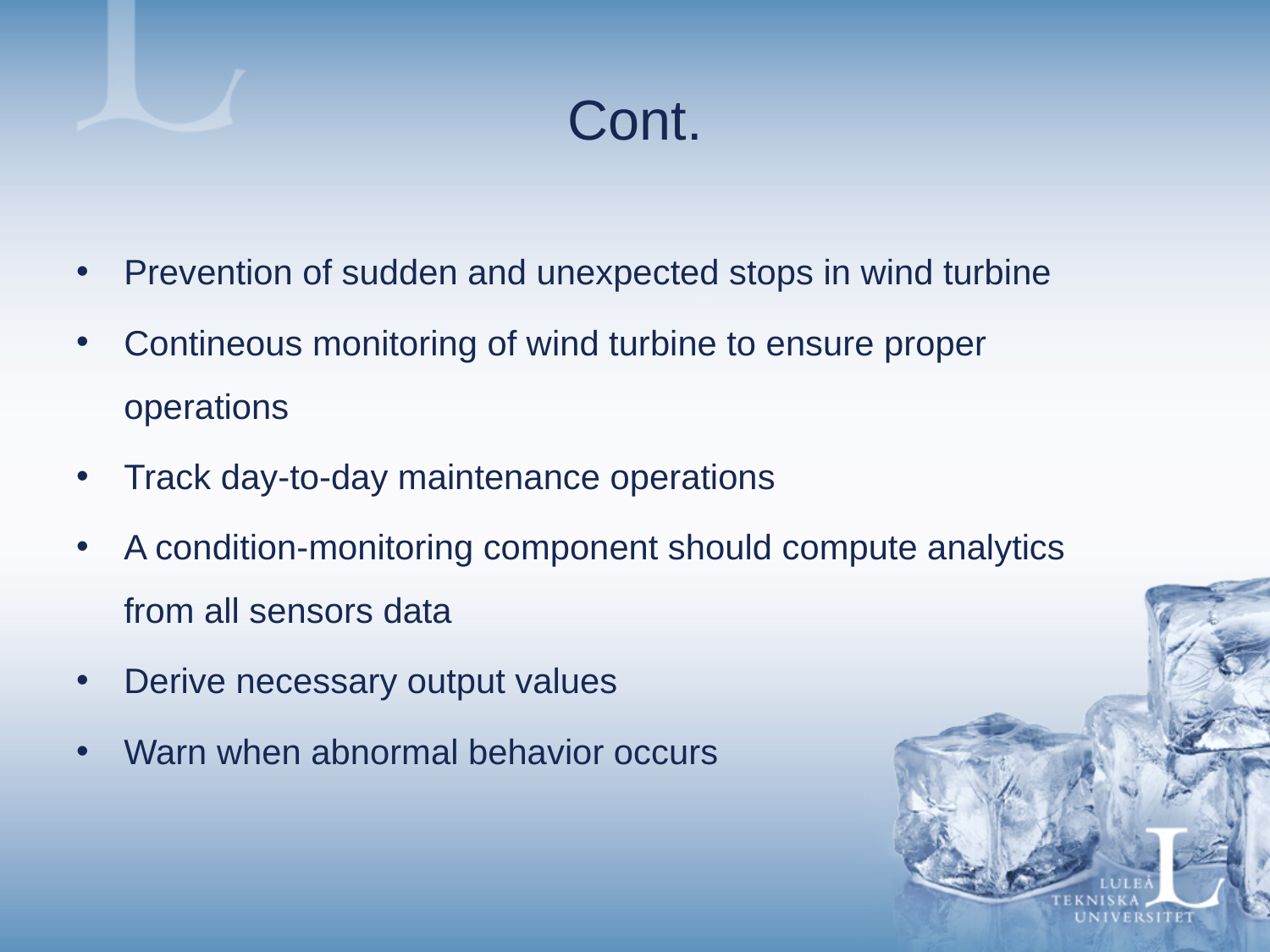

# Cont.
Prevention of sudden and unexpected stops in wind turbine
Contineous monitoring of wind turbine to ensure proper operations
Track day-to-day maintenance operations
A condition-monitoring component should compute analytics from all sensors data
Derive necessary output values
Warn when abnormal behavior occurs